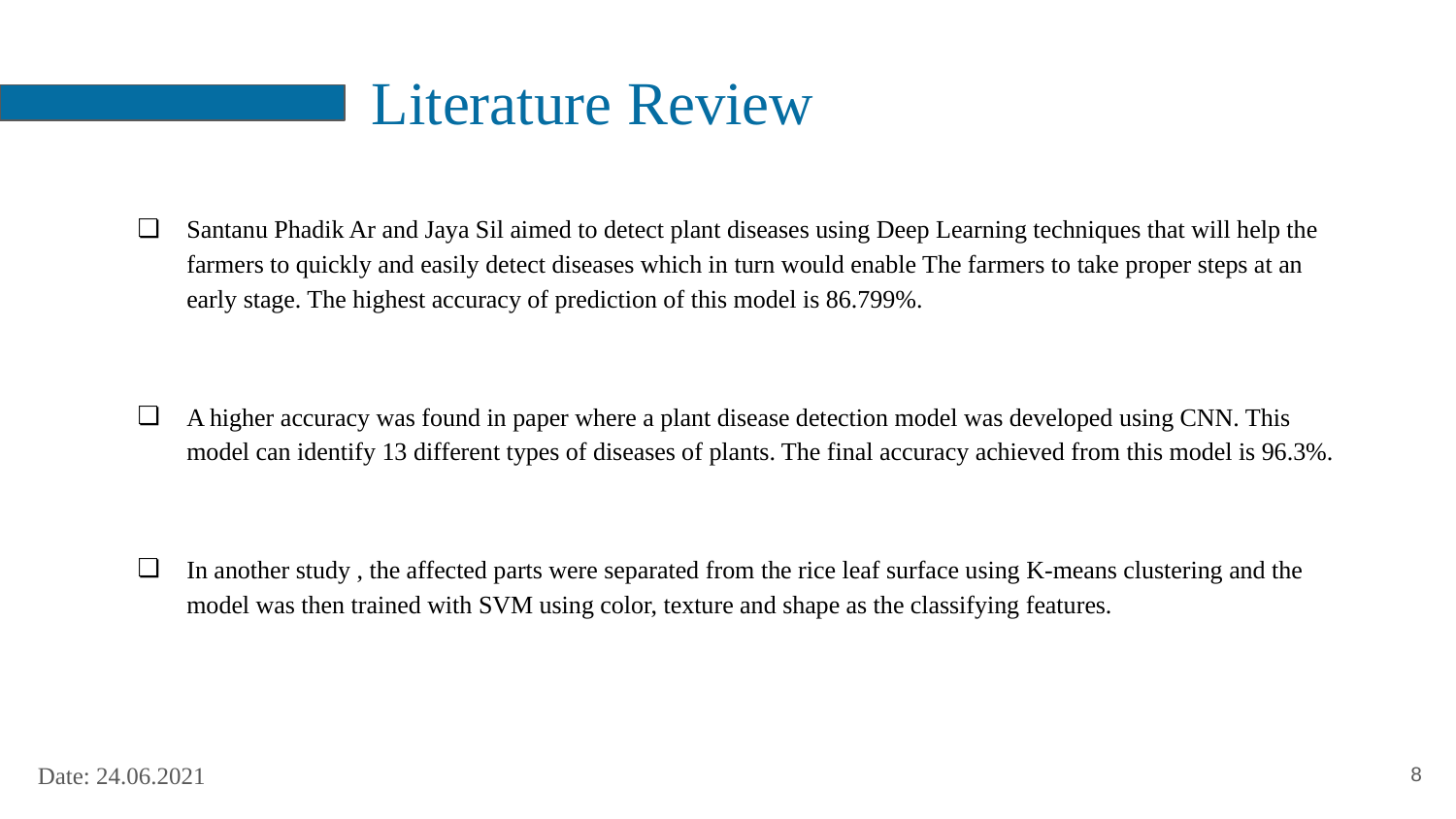

# Literature Review

Santanu Phadik Ar and Jaya Sil aimed to detect plant diseases using Deep Learning techniques that will help the farmers to quickly and easily detect diseases which in turn would enable The farmers to take proper steps at an early stage. The highest accuracy of prediction of this model is 86.799%.

A higher accuracy was found in paper where a plant disease detection model was developed using CNN. This model can identify 13 different types of diseases of plants. The final accuracy achieved from this model is 96.3%.

In another study , the affected parts were separated from the rice leaf surface using K-means clustering and the model was then trained with SVM using color, texture and shape as the classifying features.

8
Date: 24.06.2021